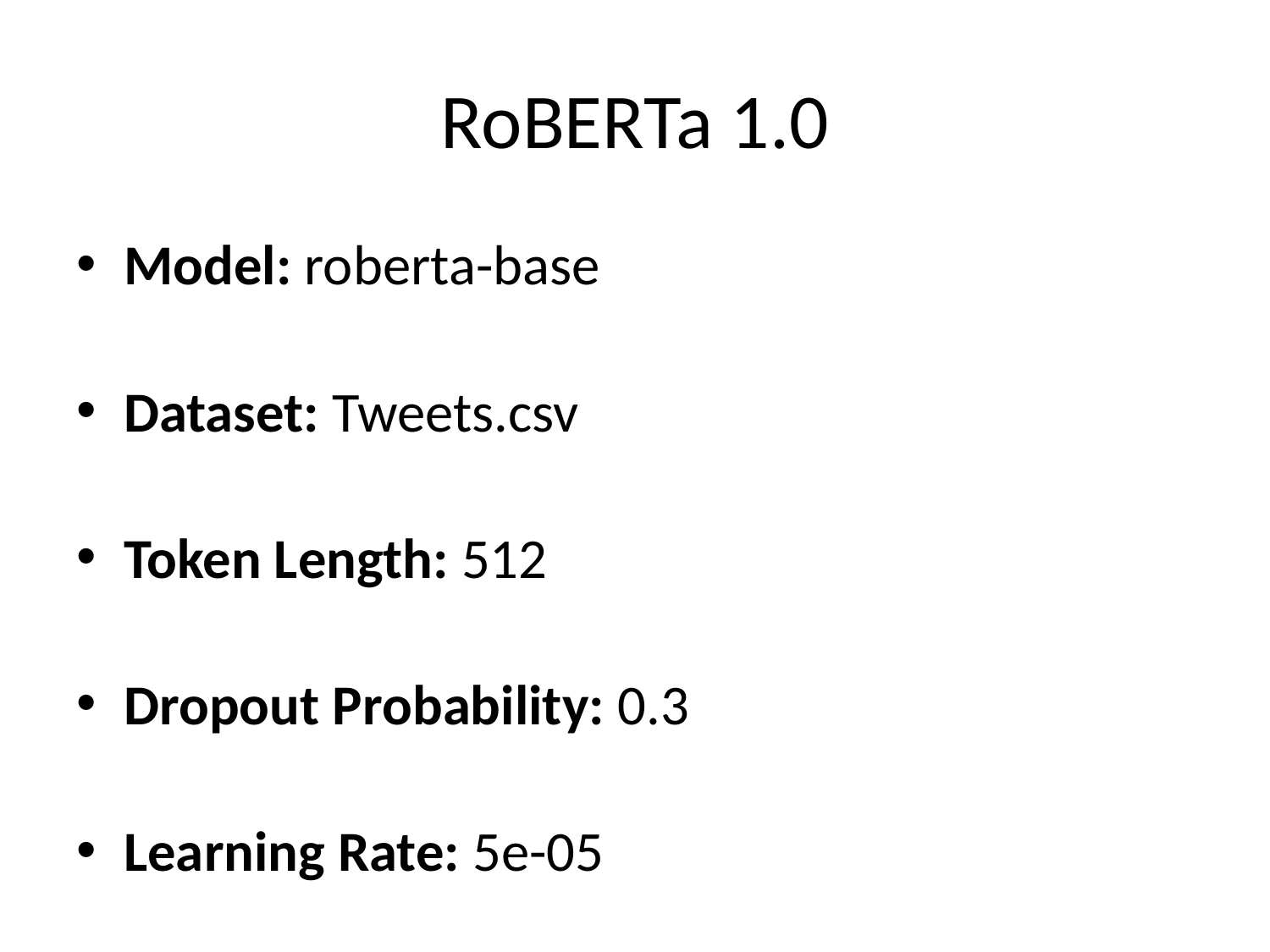

# RoBERTa 1.0
Model: roberta-base
Dataset: Tweets.csv
Token Length: 512
Dropout Probability: 0.3
Learning Rate: 5e-05